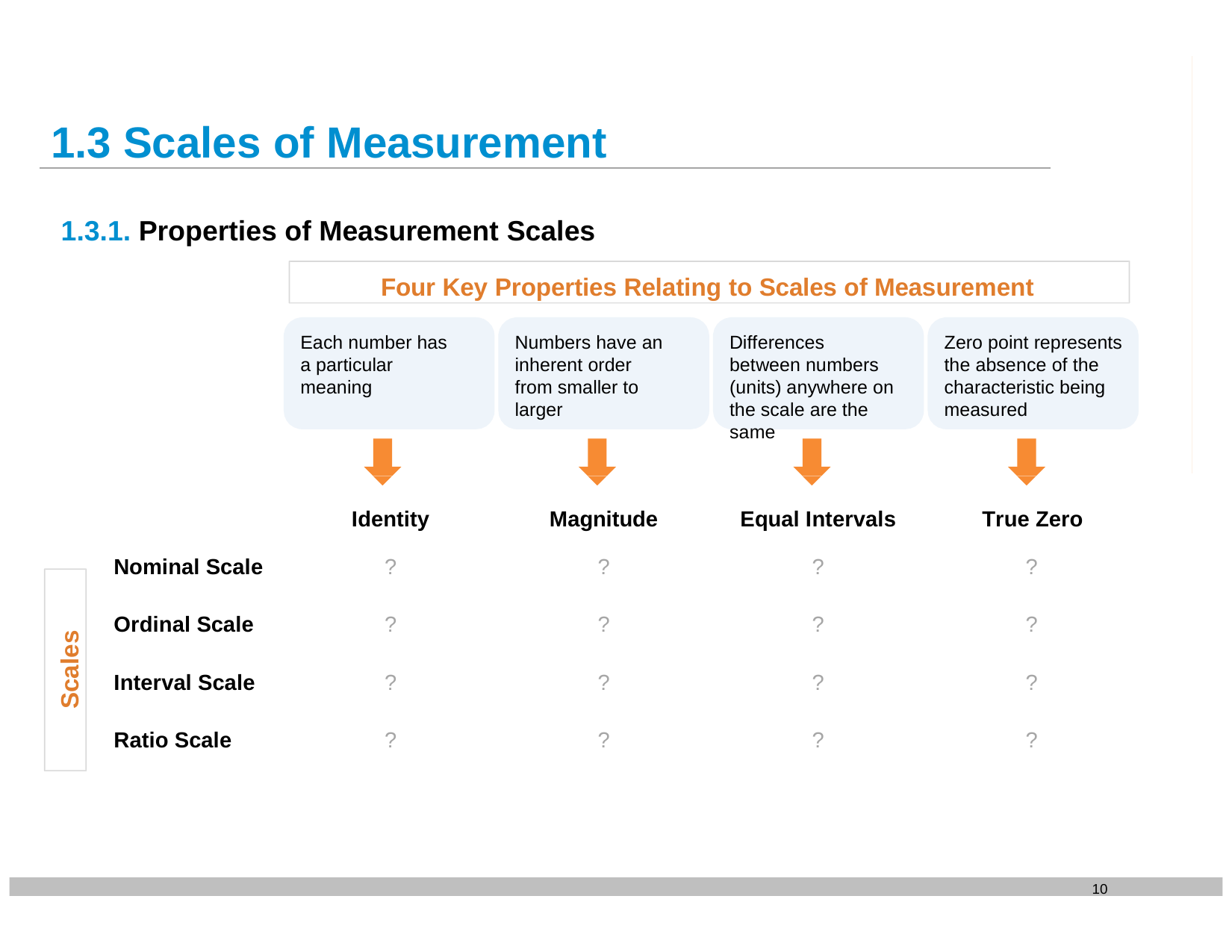

# 1.3 Scales of Measurement
1.3.1. Properties of Measurement Scales
Four Key Properties Relating to Scales of Measurement

Each number has a particular meaning
Numbers have an inherent order from smaller to larger
Differences between numbers (units) anywhere on the scale are the same
Zero point represents the absence of the characteristic being measured

|  | Identity | Magnitude | Equal Intervals | True Zero |
| --- | --- | --- | --- | --- |
| Nominal Scale | ? | ? | ? | ? |
| Ordinal Scale | ? | ? | ? | ? |
| Interval Scale | ? | ? | ? | ? |
| Ratio Scale | ? | ? | ? | ? |

Scales

10